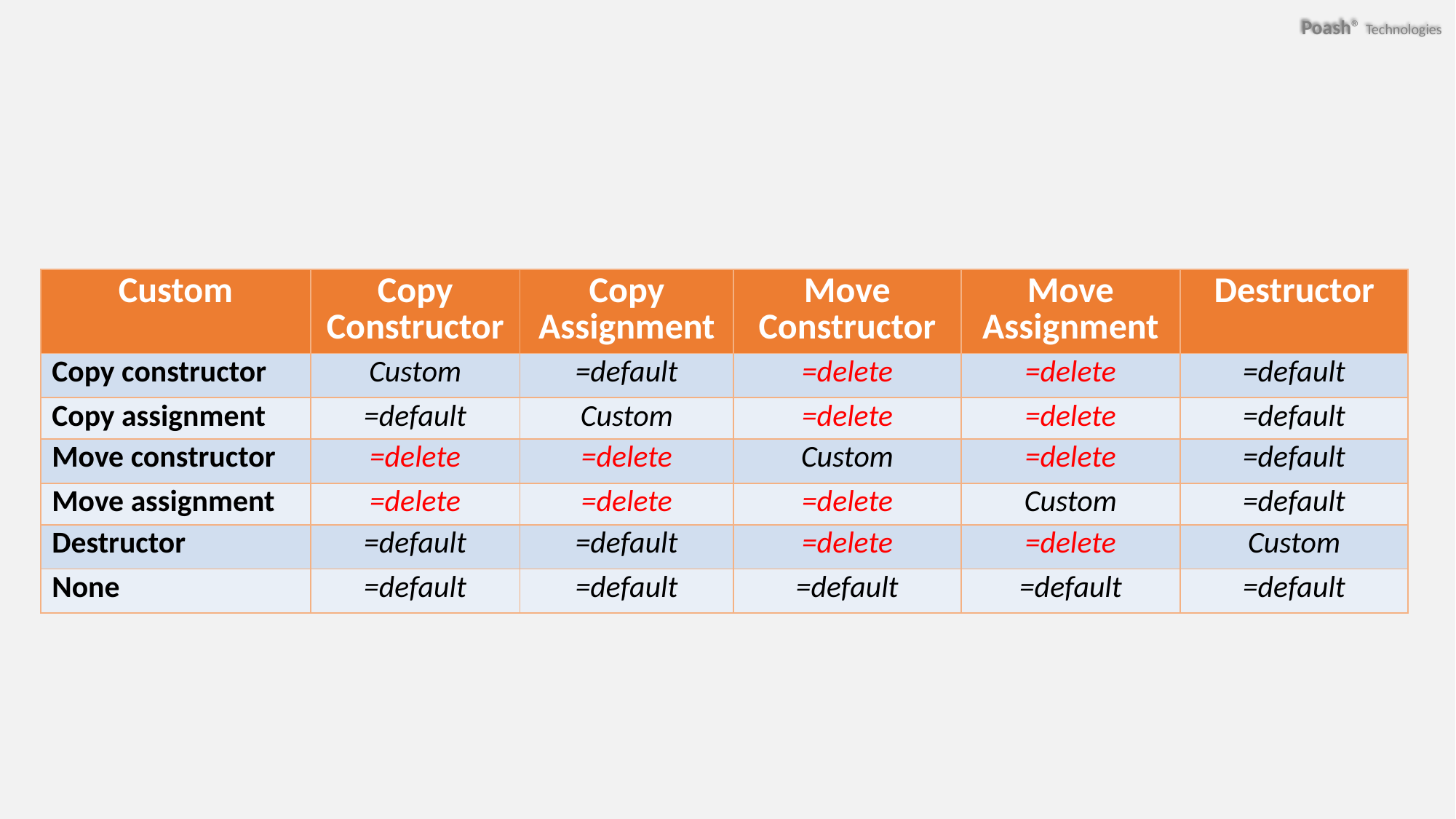

#
| Custom | Copy Constructor | Copy Assignment | Move Constructor | Move Assignment | Destructor |
| --- | --- | --- | --- | --- | --- |
| Copy constructor | Custom | =default | =delete | =delete | =default |
| Copy assignment | =default | Custom | =delete | =delete | =default |
| Move constructor | =delete | =delete | Custom | =delete | =default |
| Move assignment | =delete | =delete | =delete | Custom | =default |
| Destructor | =default | =default | =delete | =delete | Custom |
| None | =default | =default | =default | =default | =default |